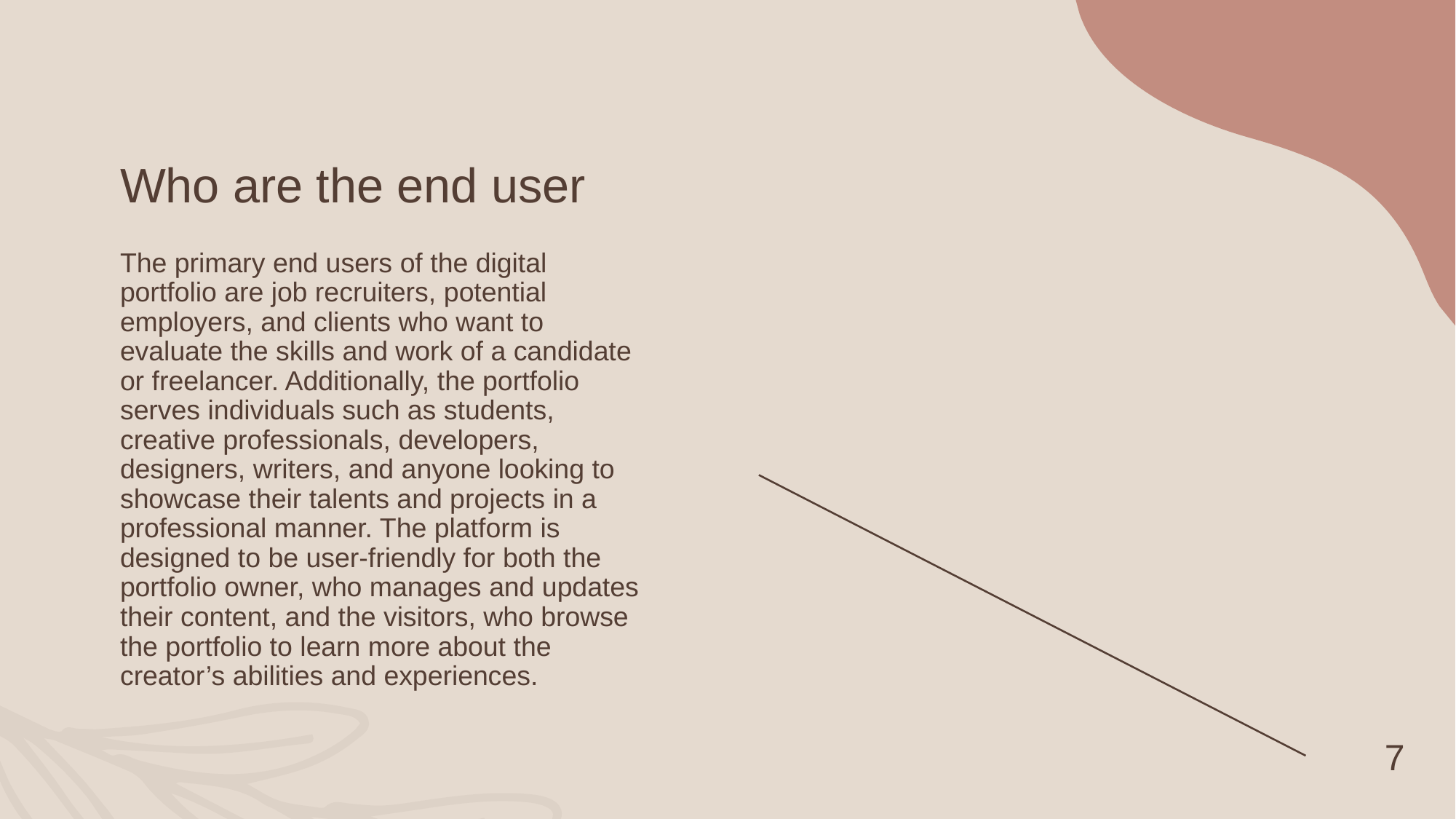

# Who are the end user
The primary end users of the digital portfolio are job recruiters, potential employers, and clients who want to evaluate the skills and work of a candidate or freelancer. Additionally, the portfolio serves individuals such as students, creative professionals, developers, designers, writers, and anyone looking to showcase their talents and projects in a professional manner. The platform is designed to be user-friendly for both the portfolio owner, who manages and updates their content, and the visitors, who browse the portfolio to learn more about the creator’s abilities and experiences.

7